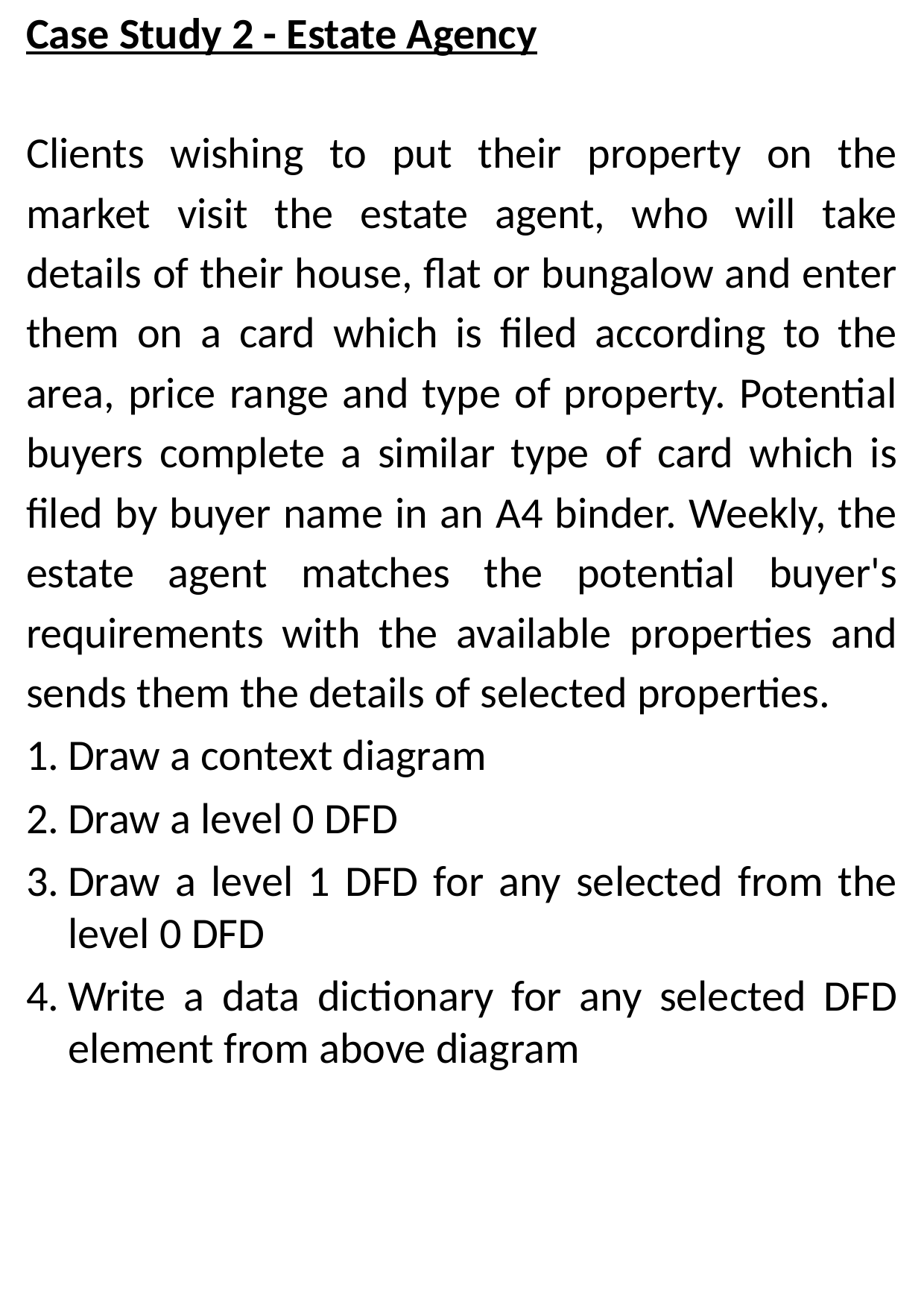

Case Study 2 - Estate Agency

Clients wishing to put their property on the market visit the estate agent, who will take details of their house, flat or bungalow and enter them on a card which is filed according to the area, price range and type of property. Potential buyers complete a similar type of card which is filed by buyer name in an A4 binder. Weekly, the estate agent matches the potential buyer's requirements with the available properties and sends them the details of selected properties.
Draw a context diagram
Draw a level 0 DFD
Draw a level 1 DFD for any selected from the level 0 DFD
Write a data dictionary for any selected DFD element from above diagram